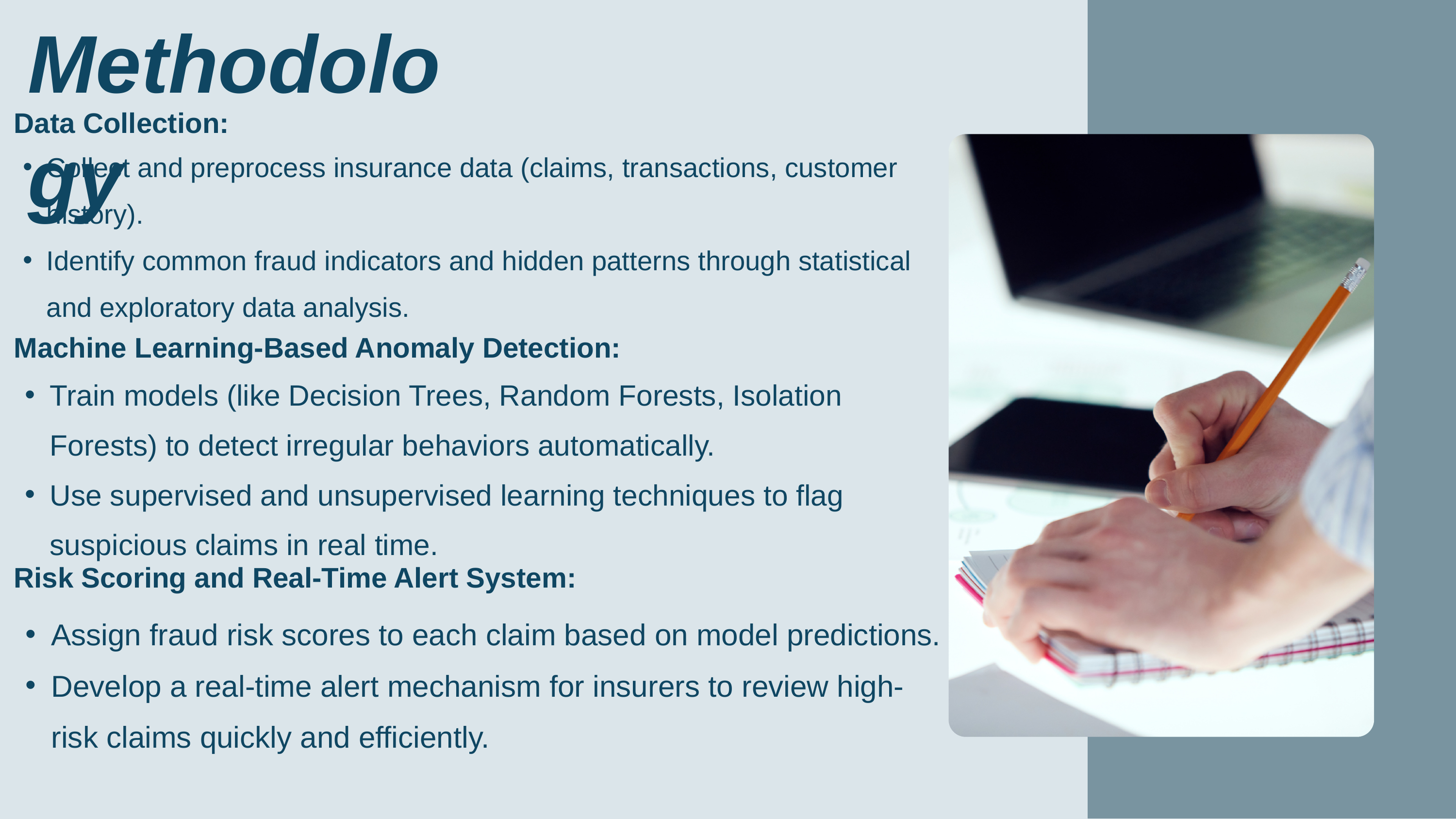

Methodology
Data Collection:

Collect and preprocess insurance data (claims, transactions, customer history).
Identify common fraud indicators and hidden patterns through statistical and exploratory data analysis.
Machine Learning-Based Anomaly Detection:
Train models (like Decision Trees, Random Forests, Isolation Forests) to detect irregular behaviors automatically.
Use supervised and unsupervised learning techniques to flag suspicious claims in real time.
Risk Scoring and Real-Time Alert System:
Assign fraud risk scores to each claim based on model predictions.
Develop a real-time alert mechanism for insurers to review high-risk claims quickly and efficiently.